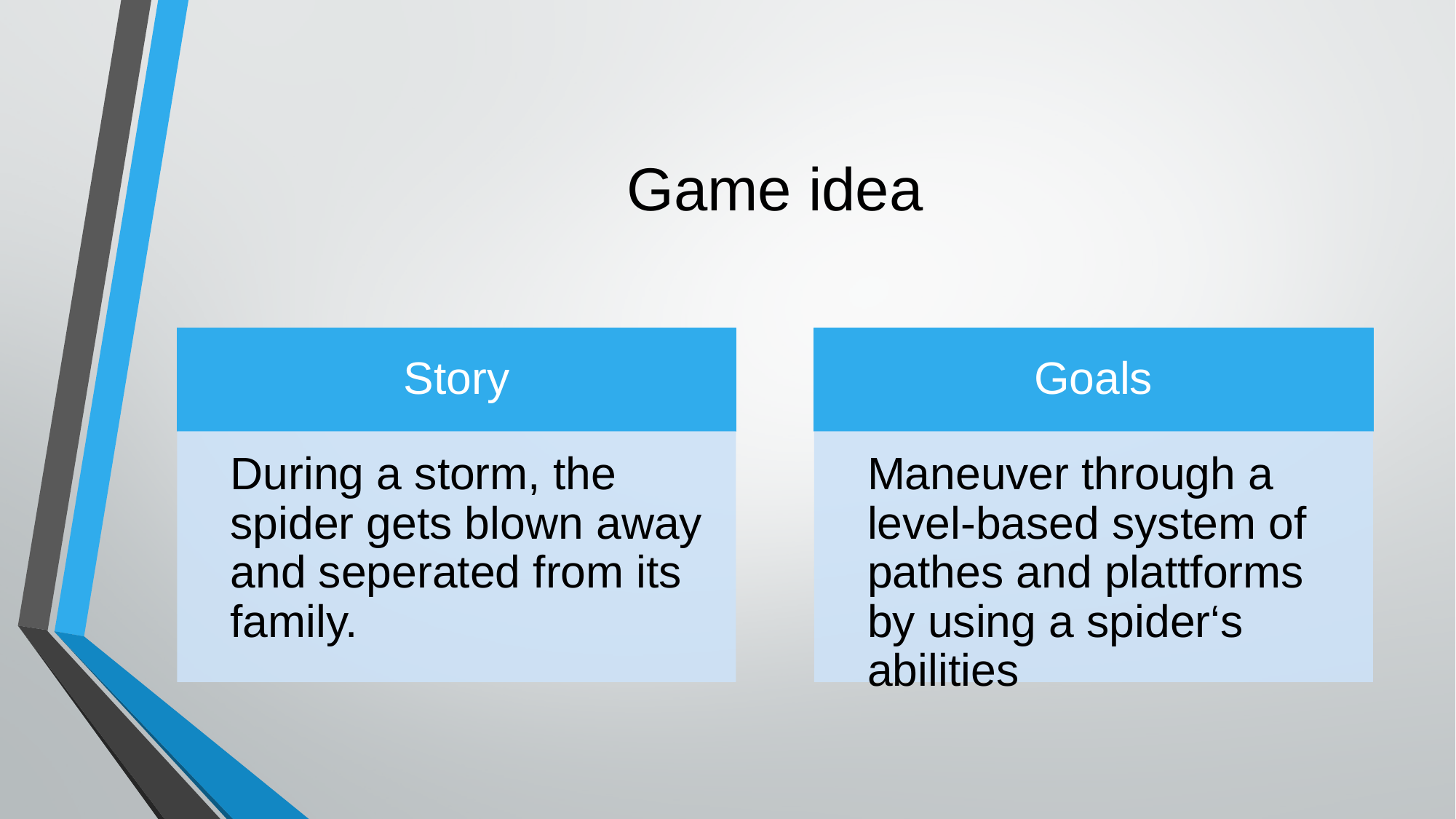

# Game idea
Story
	During a storm, the spider gets blown away and seperated from its family.
Goals
	Maneuver through a level-based system of pathes and plattforms by using a spider‘s abilities